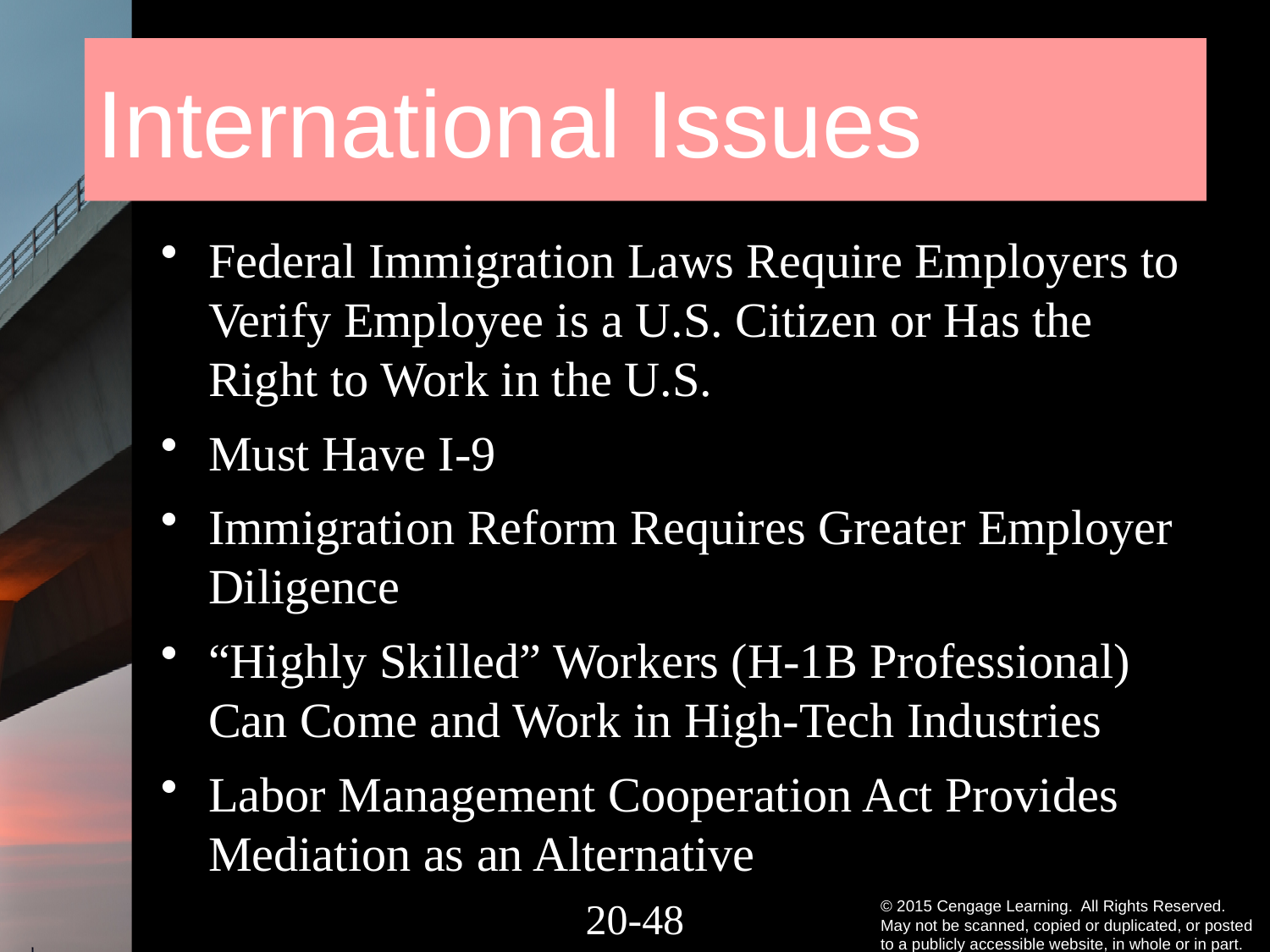

# International Issues
Federal Immigration Laws Require Employers to Verify Employee is a U.S. Citizen or Has the Right to Work in the U.S.
Must Have I-9
Immigration Reform Requires Greater Employer Diligence
“Highly Skilled” Workers (H-1B Professional) Can Come and Work in High-Tech Industries
Labor Management Cooperation Act Provides Mediation as an Alternative
20-48